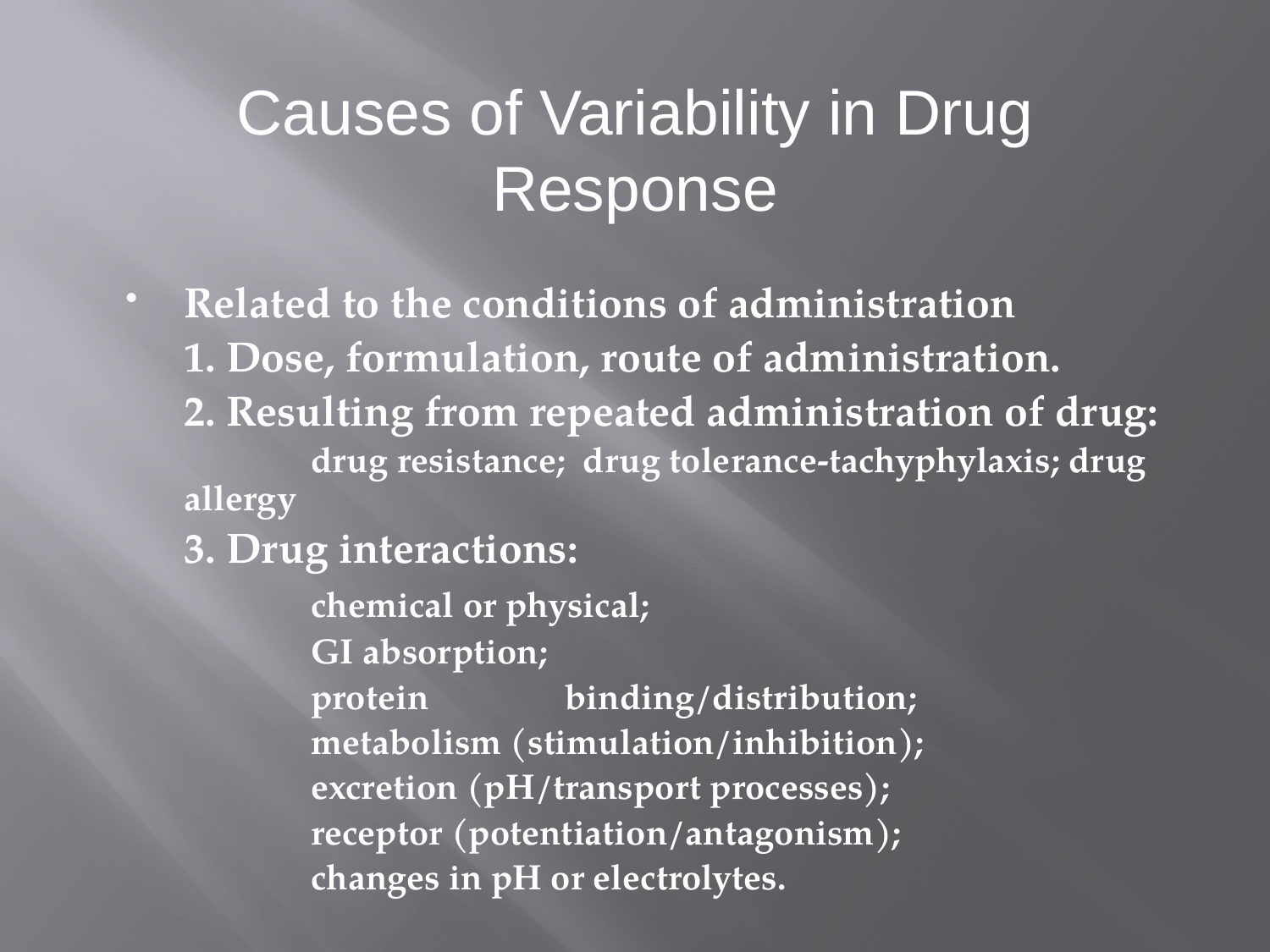

# Causes of Variability in Drug Response
Related to the conditions of administration
	1. Dose, formulation, route of administration.
	2. Resulting from repeated administration of drug:
		drug resistance;  drug tolerance-tachyphylaxis; drug allergy
	3. Drug interactions:
		chemical or physical;
		GI absorption;
		protein 	binding/distribution;
		metabolism (stimulation/inhibition);
		excretion (pH/transport processes);
		receptor (potentiation/antagonism);
		changes in pH or electrolytes.